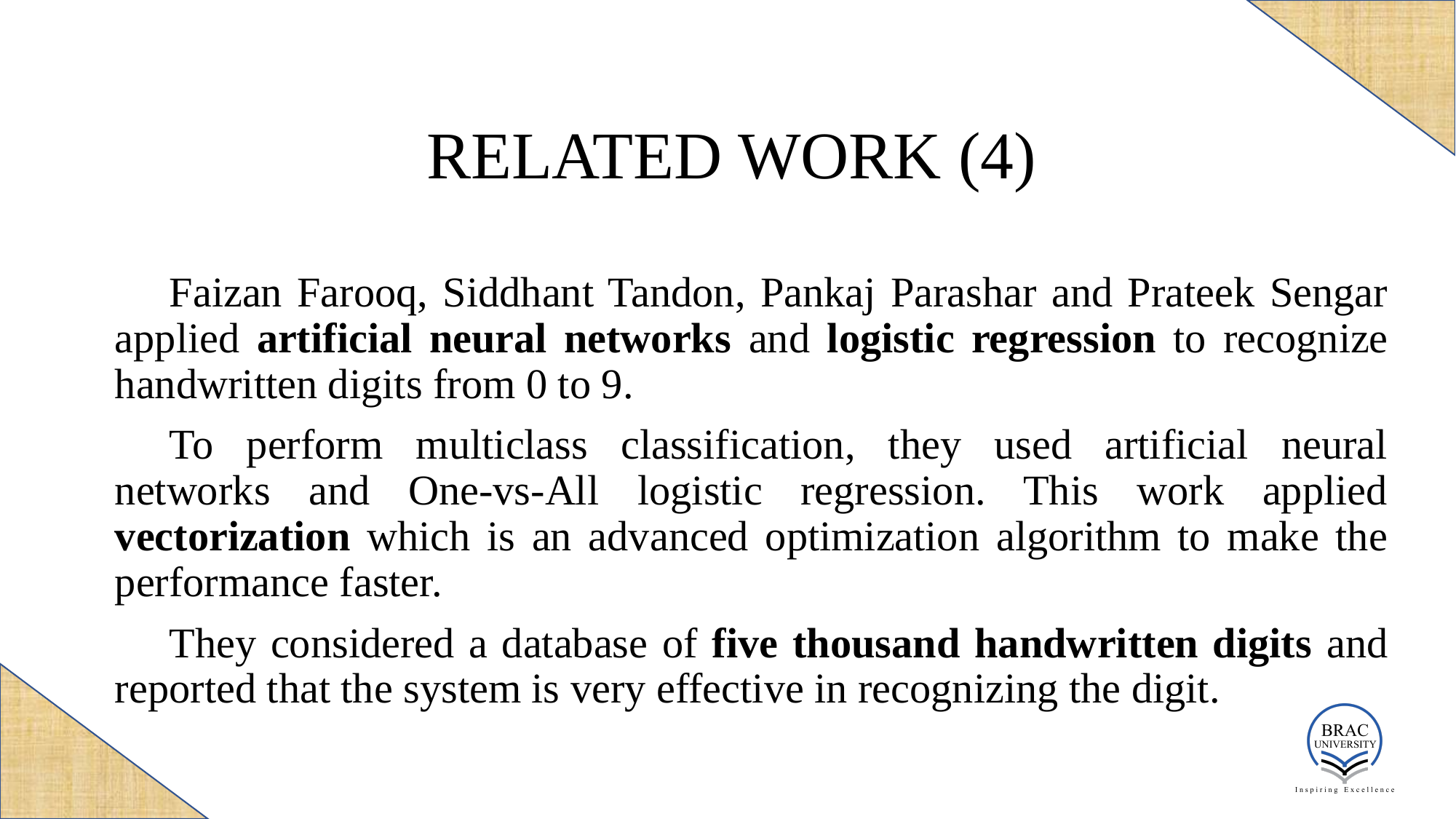

# RELATED WORK (4)
Faizan Farooq, Siddhant Tandon, Pankaj Parashar and Prateek Sengar applied artificial neural networks and logistic regression to recognize handwritten digits from 0 to 9.
To perform multiclass classification, they used artificial neural networks and One-vs-All logistic regression. This work applied vectorization which is an advanced optimization algorithm to make the performance faster.
They considered a database of five thousand handwritten digits and reported that the system is very effective in recognizing the digit.